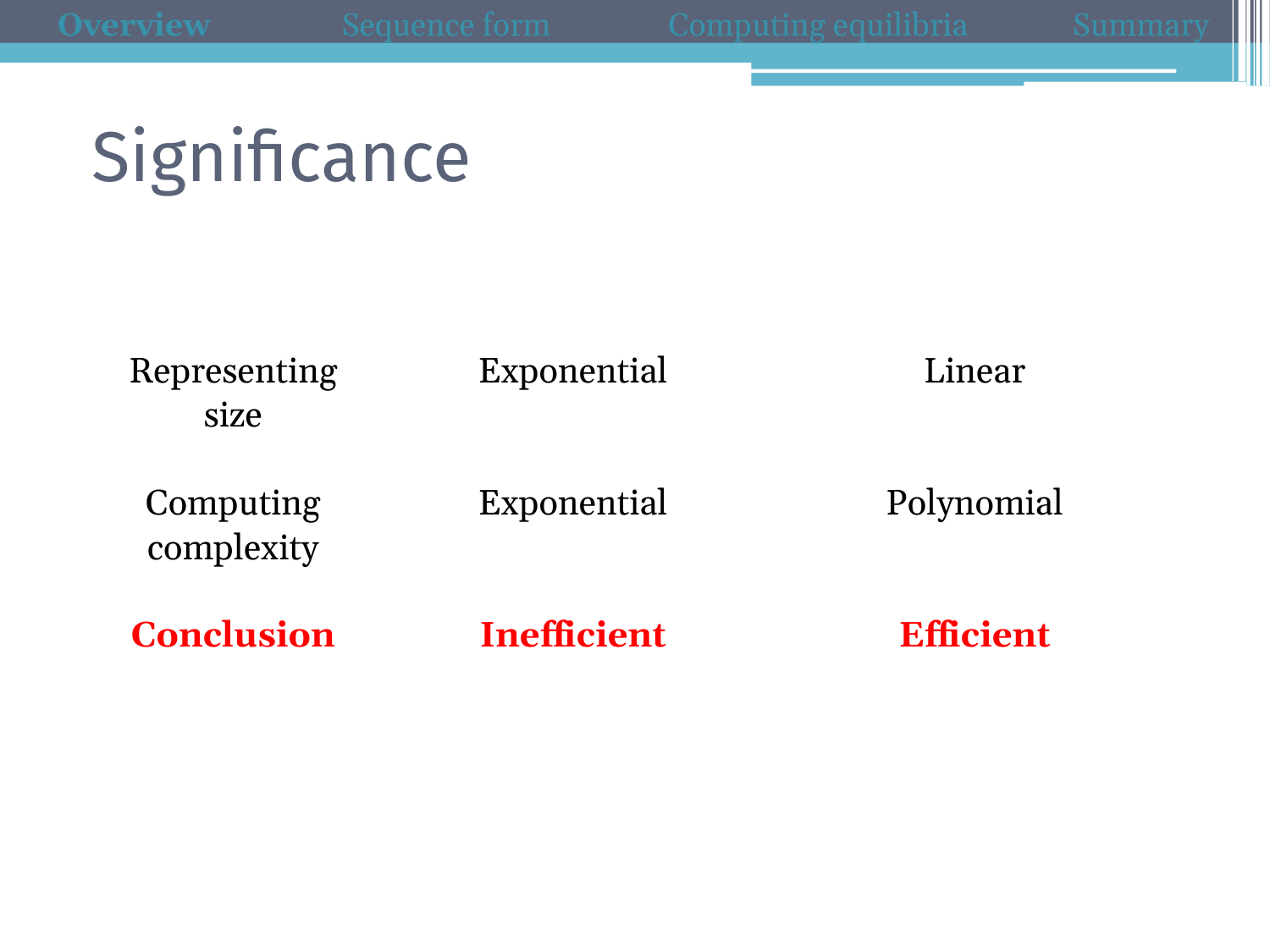

| Overview | Sequence form | Computing equilibria | Summary |
| --- | --- | --- | --- |
Significance
|  | Standard way | Sequence form |
| --- | --- | --- |
| Representing size | Exponential | Linear |
| Computing complexity | Exponential | Polynomial |
| Conclusion | Inefficient | Efficient |